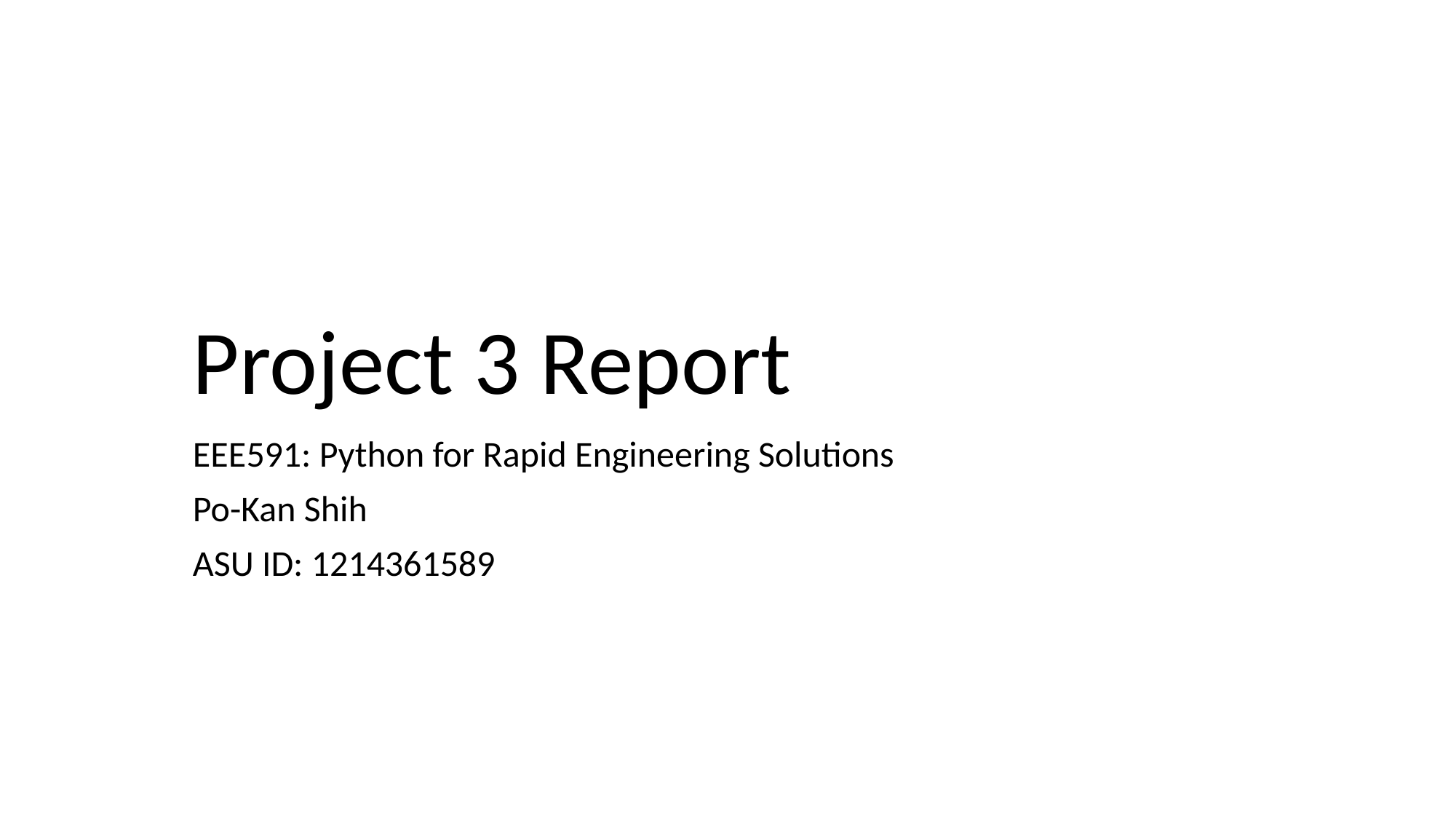

# Project 3 Report
EEE591: Python for Rapid Engineering Solutions
Po-Kan Shih
ASU ID: 1214361589